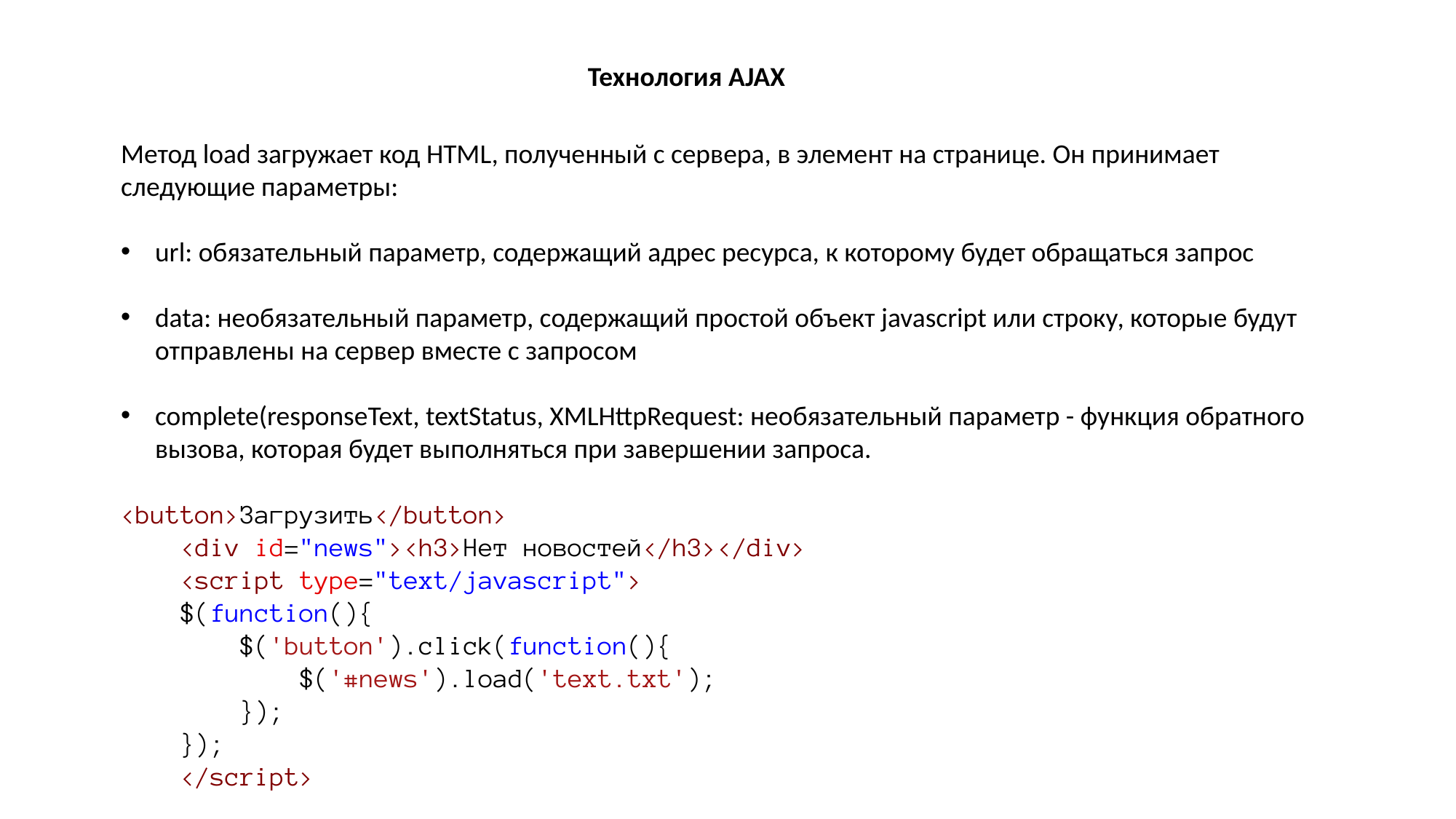

Технология AJAX
Метод load загружает код HTML, полученный с сервера, в элемент на странице. Он принимает следующие параметры:

url: обязательный параметр, содержащий адрес ресурса, к которому будет обращаться запрос

data: необязательный параметр, содержащий простой объект javascript или строку, которые будут отправлены на сервер вместе с запросом

complete(responseText, textStatus, XMLHttpRequest: необязательный параметр - функция обратного вызова, которая будет выполняться при завершении запроса.

<button>Загрузить</button>
    <div id="news"><h3>Нет новостей</h3></div>
    <script type="text/javascript">
    $(function(){
        $('button').click(function(){
            $('#news').load('text.txt');
        });
    });
    </script>